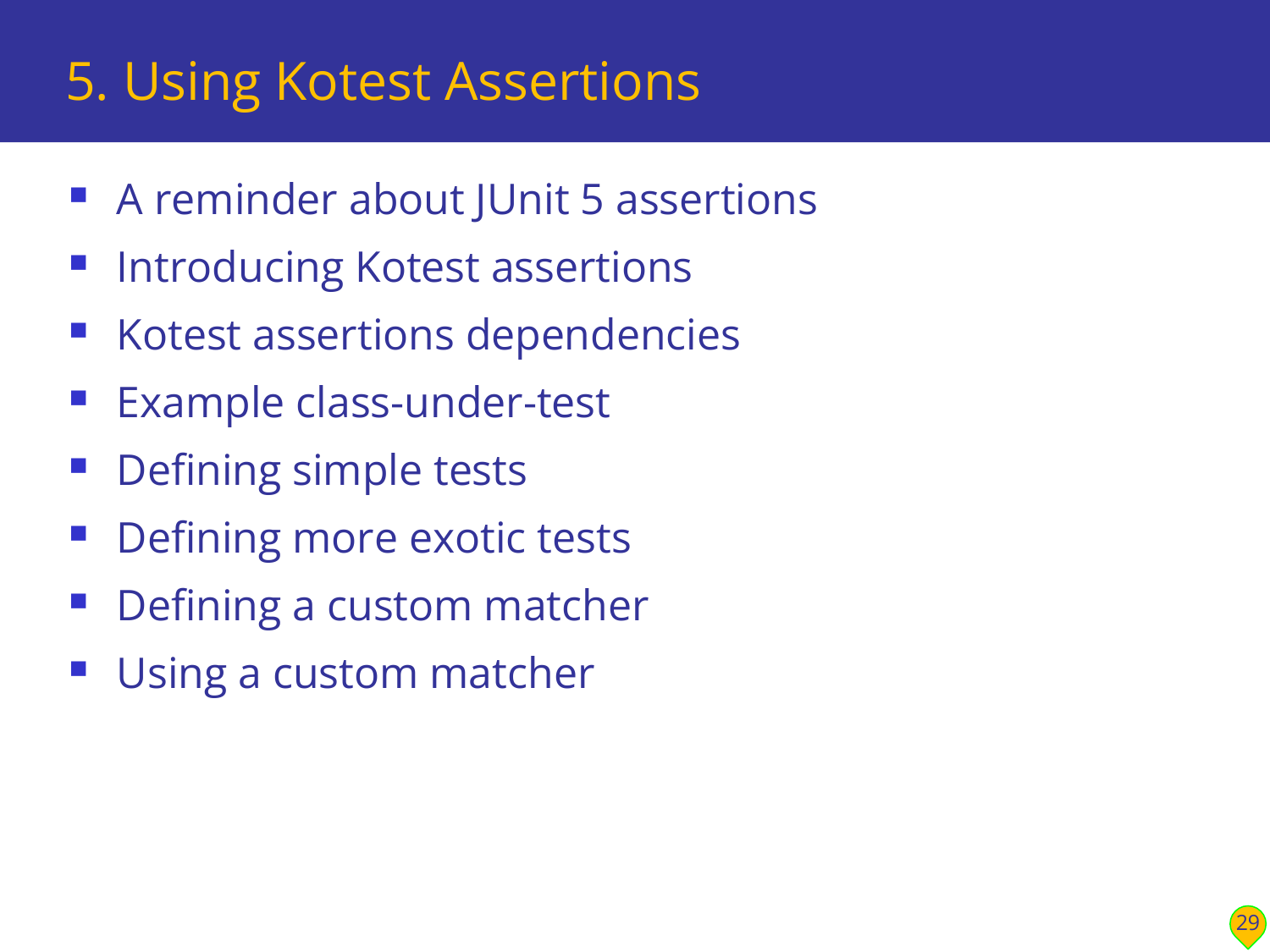

# 5. Using Kotest Assertions
A reminder about JUnit 5 assertions
Introducing Kotest assertions
Kotest assertions dependencies
Example class-under-test
Defining simple tests
Defining more exotic tests
Defining a custom matcher
Using a custom matcher

29